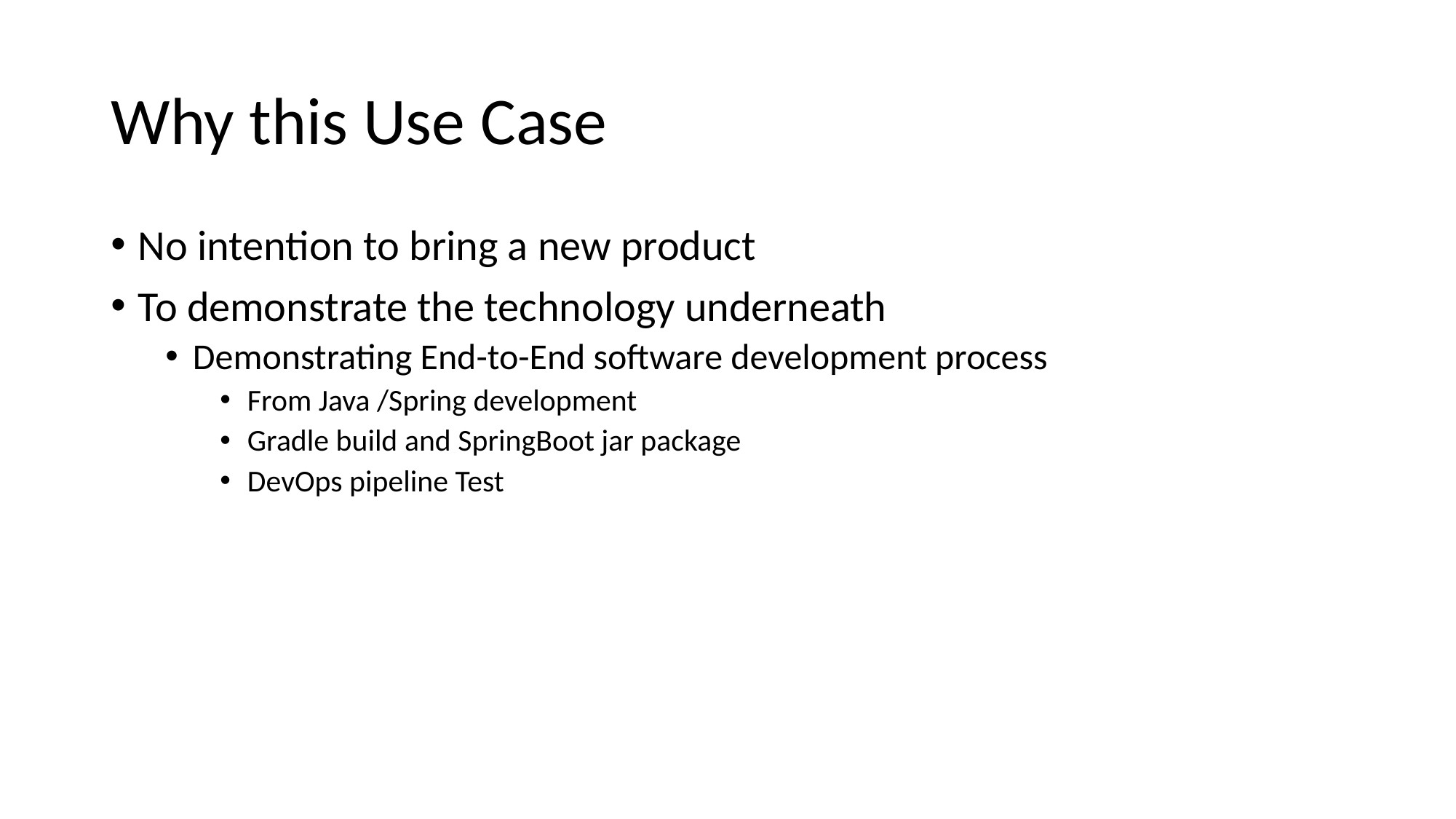

# Why this Use Case
No intention to bring a new product
To demonstrate the technology underneath
Demonstrating End-to-End software development process
From Java /Spring development
Gradle build and SpringBoot jar package
DevOps pipeline Test